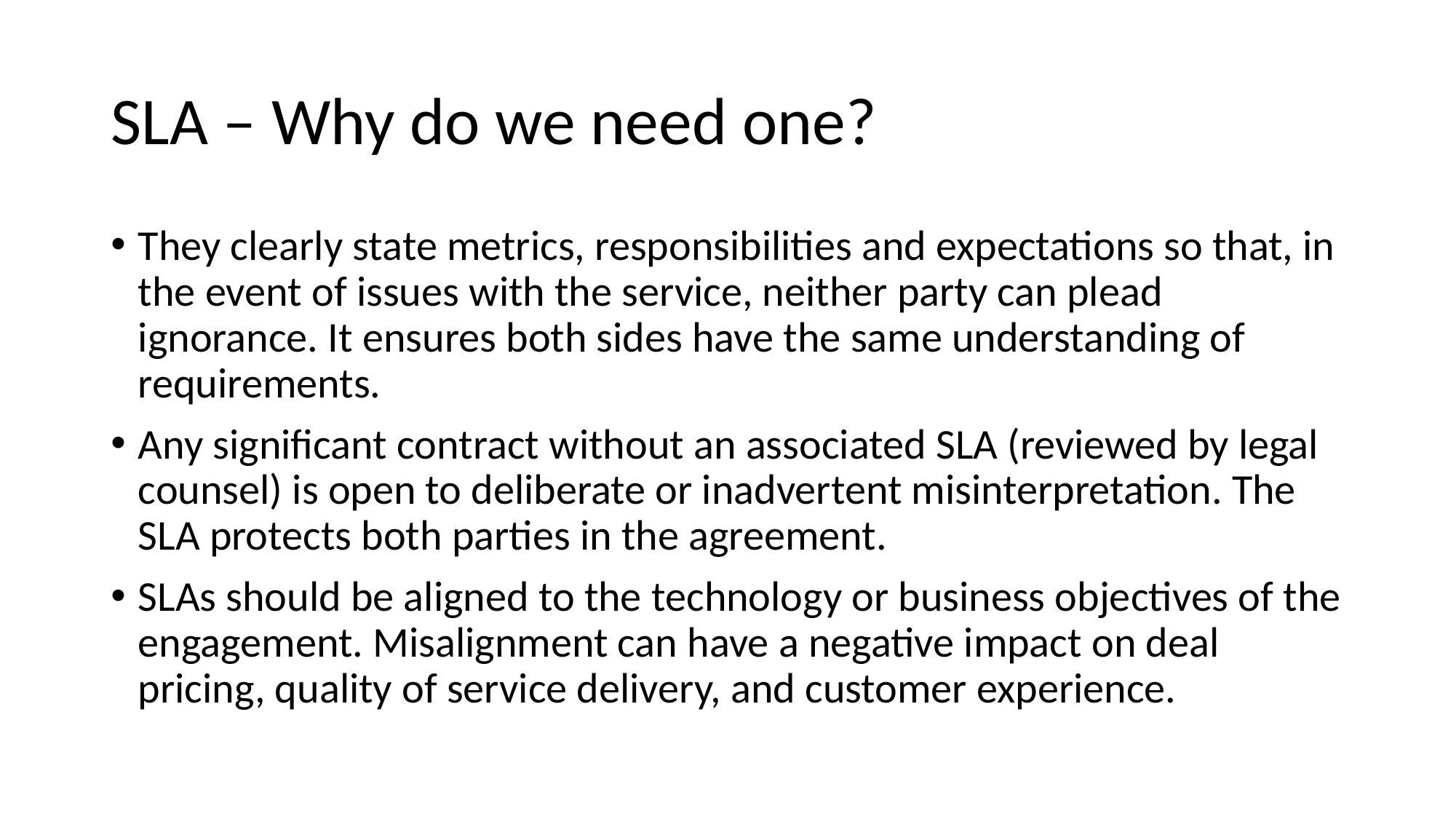

# SLA – Why do we need one?
They clearly state metrics, responsibilities and expectations so that, in the event of issues with the service, neither party can plead ignorance. It ensures both sides have the same understanding of requirements.
Any significant contract without an associated SLA (reviewed by legal counsel) is open to deliberate or inadvertent misinterpretation. The SLA protects both parties in the agreement.
SLAs should be aligned to the technology or business objectives of the engagement. Misalignment can have a negative impact on deal pricing, quality of service delivery, and customer experience.